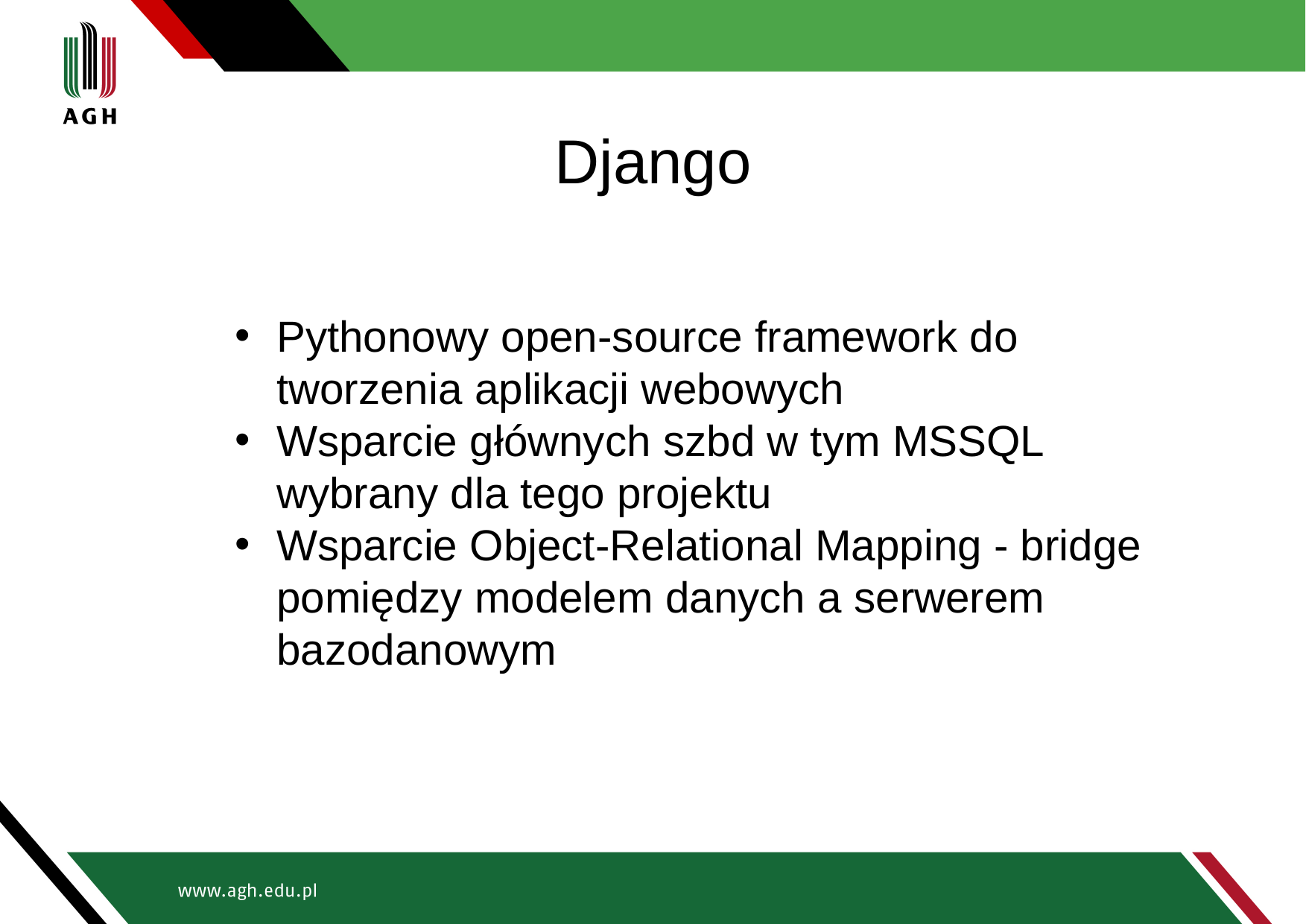

# Django
Pythonowy open-source framework do tworzenia aplikacji webowych
Wsparcie głównych szbd w tym MSSQL wybrany dla tego projektu
Wsparcie Object-Relational Mapping - bridge pomiędzy modelem danych a serwerem bazodanowym